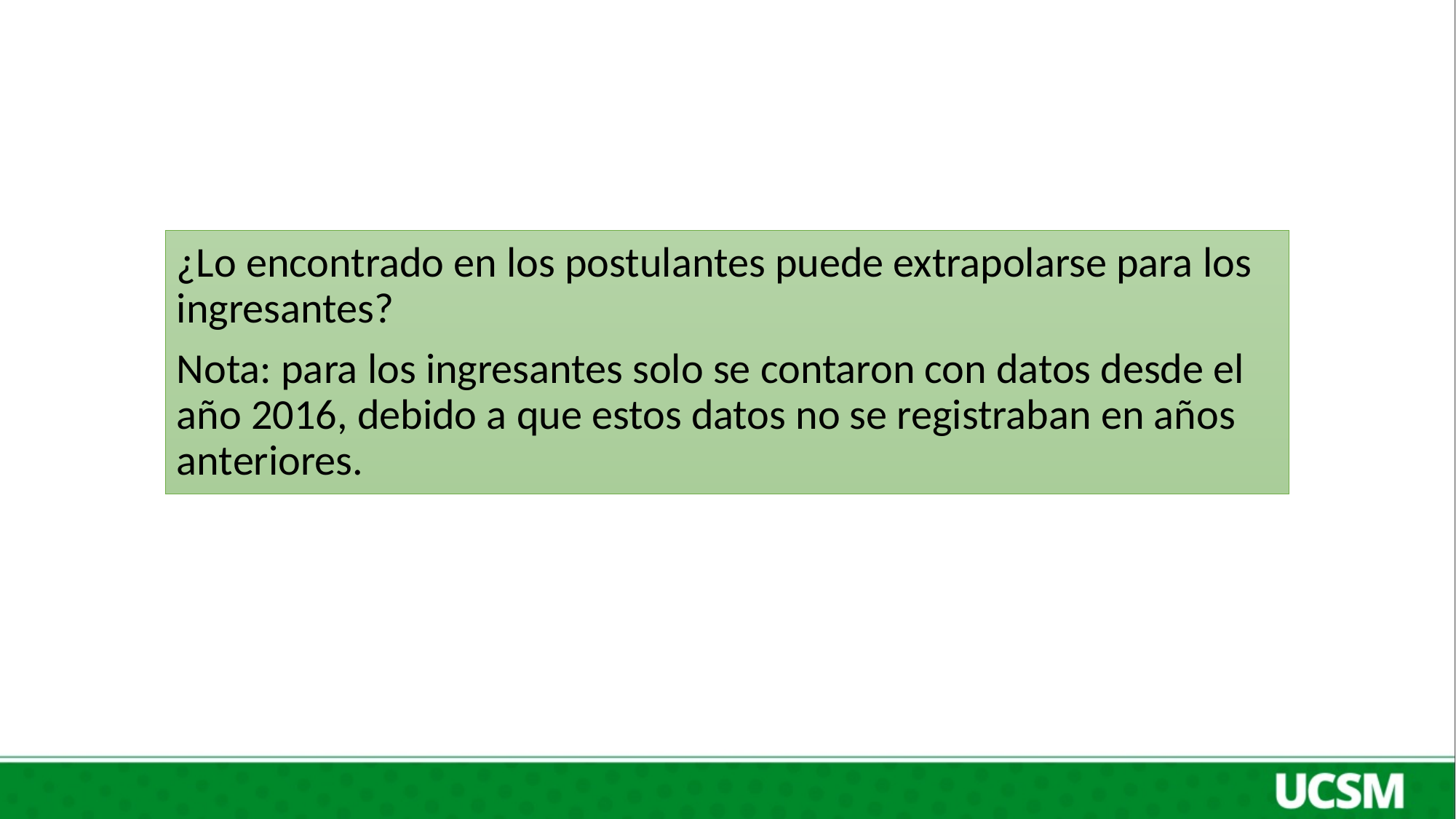

¿Lo encontrado en los postulantes puede extrapolarse para los ingresantes?
Nota: para los ingresantes solo se contaron con datos desde el año 2016, debido a que estos datos no se registraban en años anteriores.